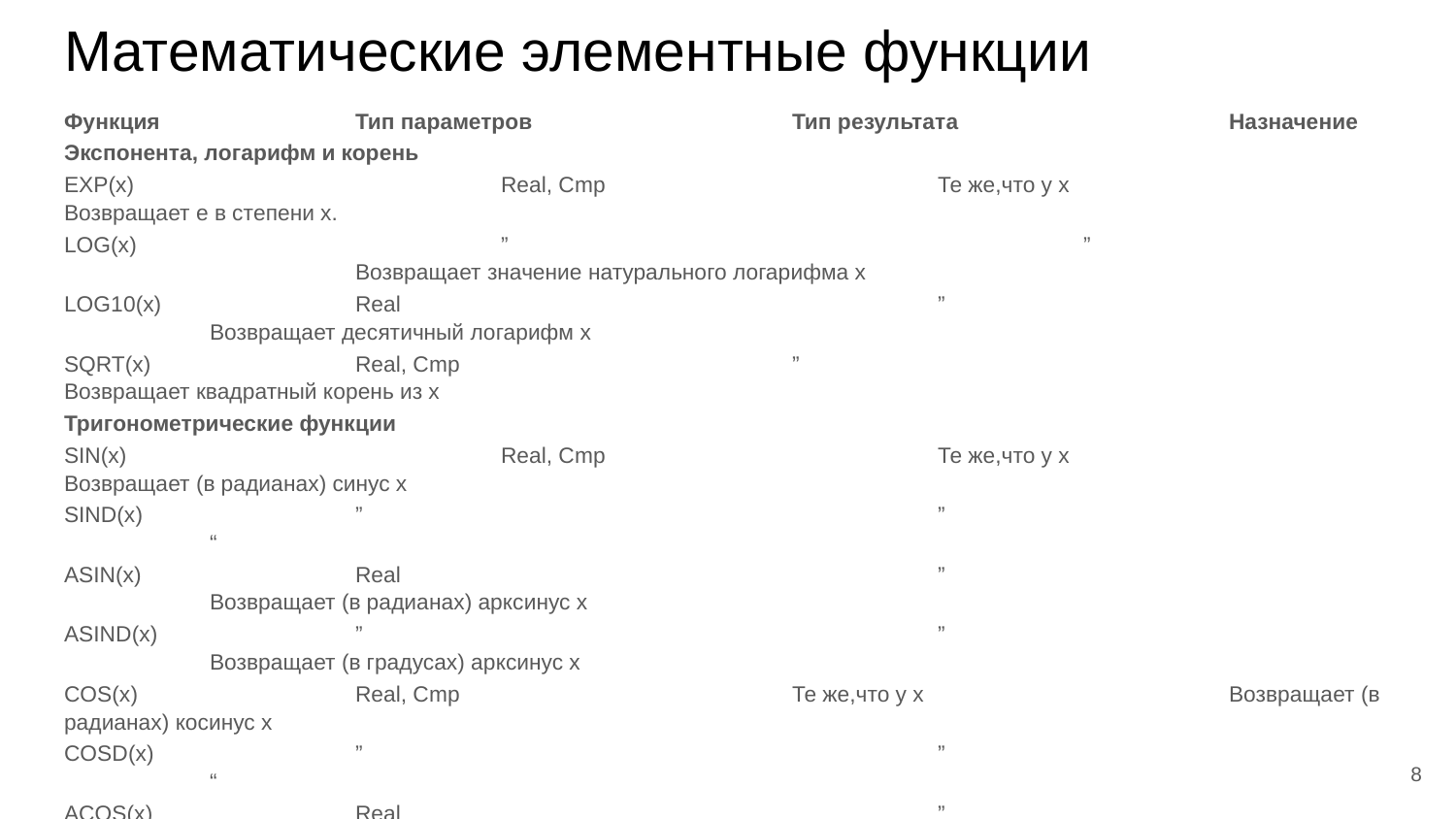

# Математические элементные функции
Функция		Тип параметров		Тип результата		Назначение
Экспонента, логарифм и корень
EXP(x)			Real, Cmp			Те же,что у х			Возвращает e в степени x.
LOG(x)			”				”				Возвращает значение натурального логарифма x
LOG10(x)		Real				”				Возвращает десятичный логарифм x
SQRT(x)		Real, Cmp			”				Возвращает квадратный корень из x
Тригонометрические функции
SIN(x)			Real, Cmp			Те же,что у х			Возвращает (в радианах) синус x
SIND(x)		”				”				“
ASIN(x)		Real				”				Возвращает (в радианах) арксинус x
ASIND(x)		”				”				Возвращает (в градусах) арксинус x
COS(x)		Real, Cmp			Те же,что у х			Возвращает (в радианах) косинус x
COSD(x)		”				”				“
ACOS(x)		Real				”				Возвращает (в радианах) арккосинус x
ACOSD(x)		”				”				Возвращает (в градусах) арккосинус x
TAN(x)			”				”				Возвращает тангенс x
TAND(x)		”				”				“
COTAN(x)		”				”				Возвращает котангенс x
ATAN(x)		”				”				Возвращает (в радианах) арктангенс x
ATAND(x)		”				”				Возвращает (в градусах) арктангенс x
ATAN2(y, x)		”				”				Возвращает (в радианах) арктангенс y/x
ATAN2D(y, x)		”				”				Возвращает (в градусах) арктангенс y/x
8